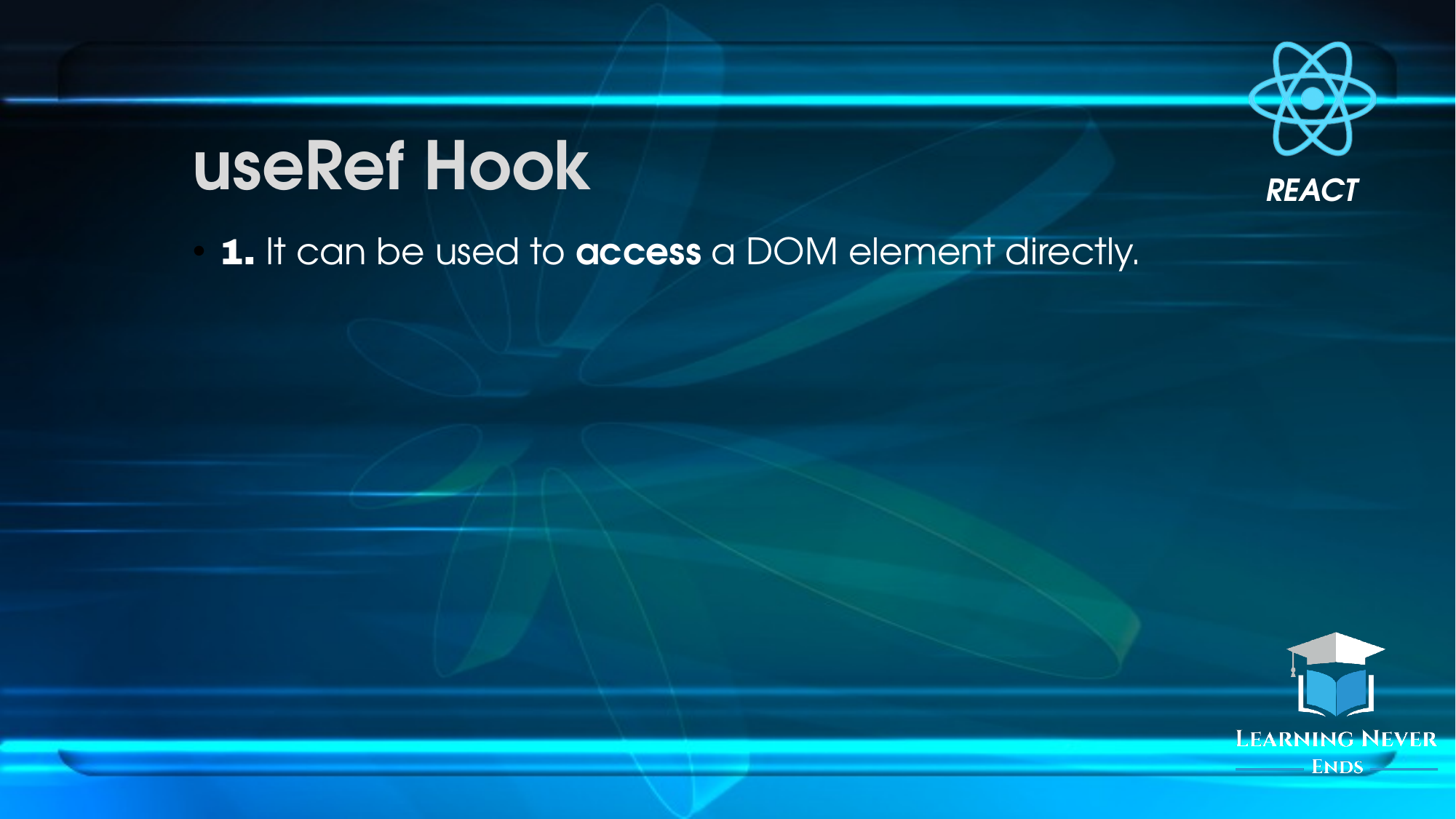

# useRef Hook
1. It can be used to access a DOM element directly.